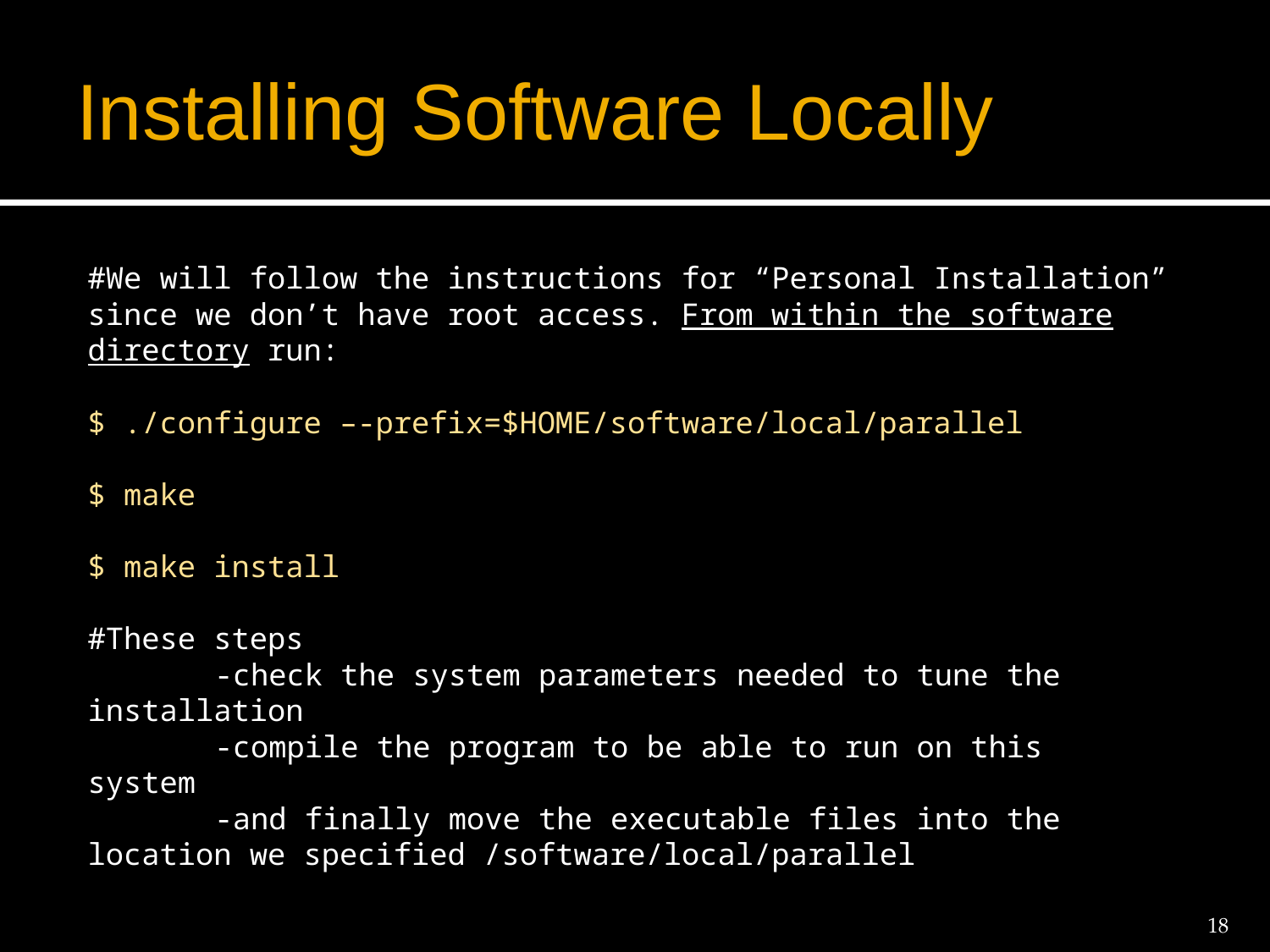

# Installing Software Locally
#We will follow the instructions for “Personal Installation” since we don’t have root access. From within the software directory run:

$ ./configure –-prefix=$HOME/software/local/parallel

$ make

$ make install

#These steps
	-check the system parameters needed to tune the 	installation
	-compile the program to be able to run on this 	system
	-and finally move the executable files into the 	location we specified /software/local/parallel
18